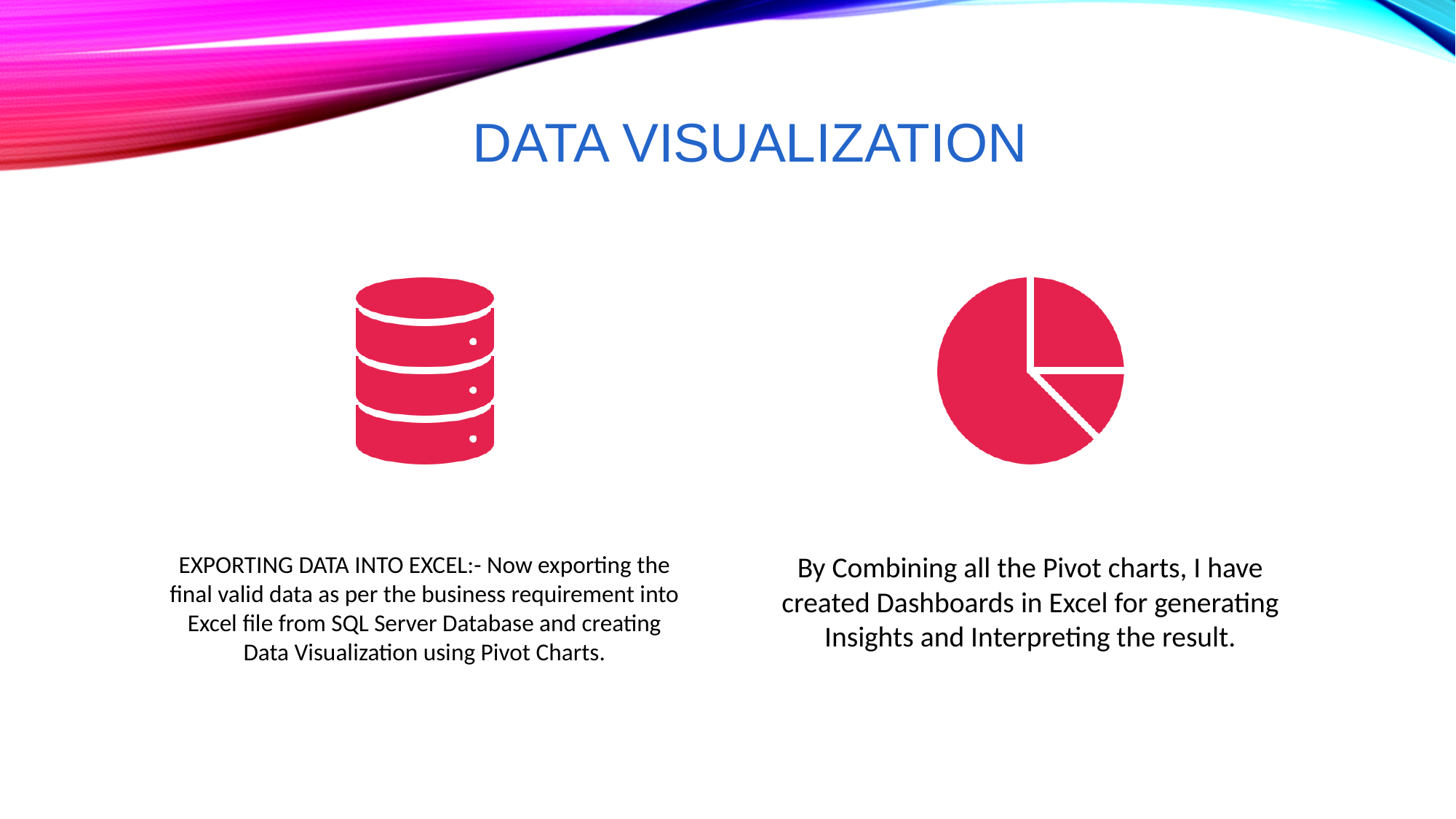

# DATA VISUALIZATION
EXPORTING DATA INTO EXCEL:- Now exporting the final valid data as per the business requirement into Excel file from SQL Server Database and creating Data Visualization using Pivot Charts.
By Combining all the Pivot charts, I have created Dashboards in Excel for generating Insights and Interpreting the result.